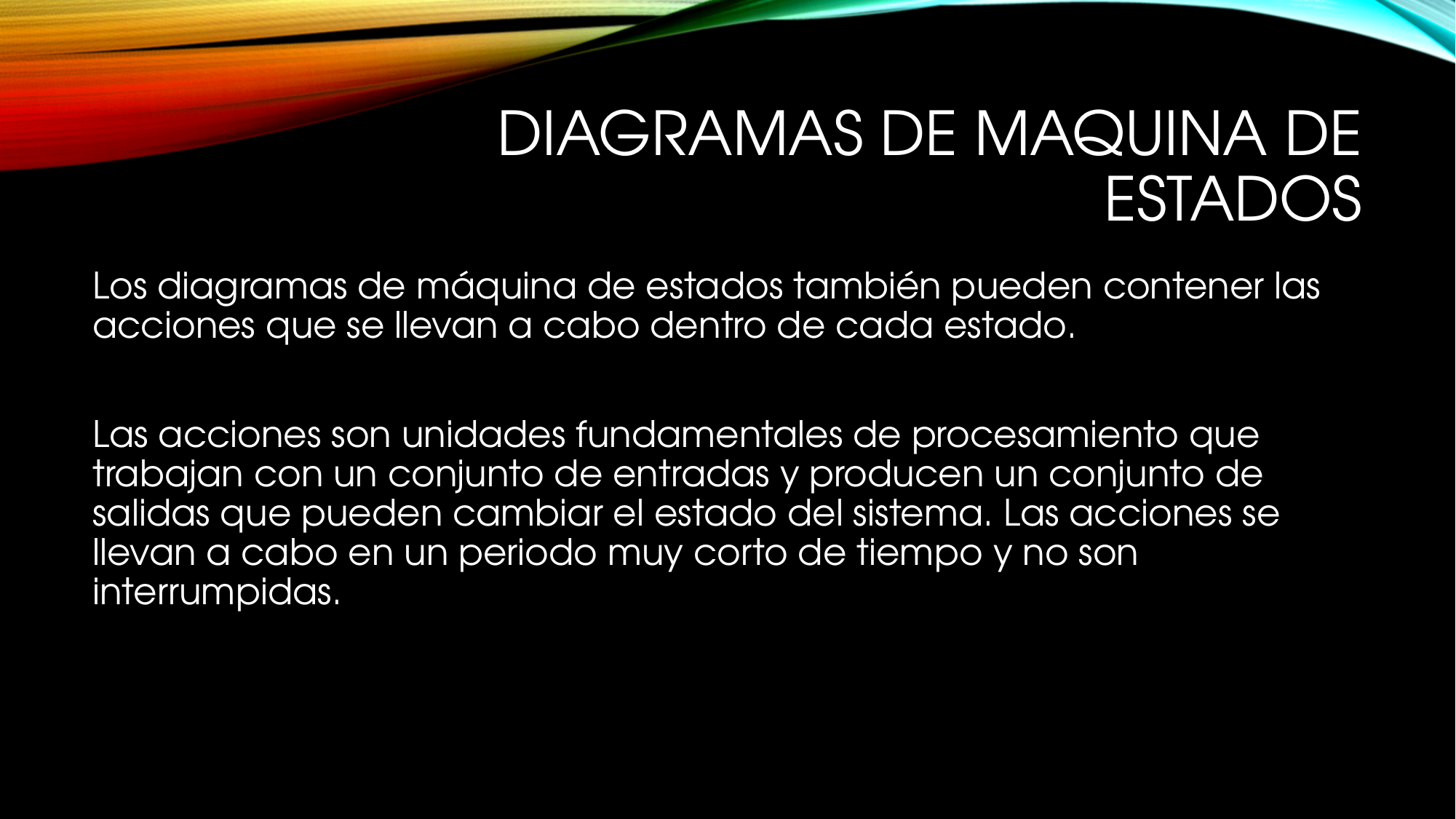

# Diagramas de maquina de estados
Los diagramas de máquina de estados también pueden contener las acciones que se llevan a cabo dentro de cada estado.

Las acciones son unidades fundamentales de procesamiento que trabajan con un conjunto de entradas y producen un conjunto de salidas que pueden cambiar el estado del sistema. Las acciones se llevan a cabo en un periodo muy corto de tiempo y no son interrumpidas.